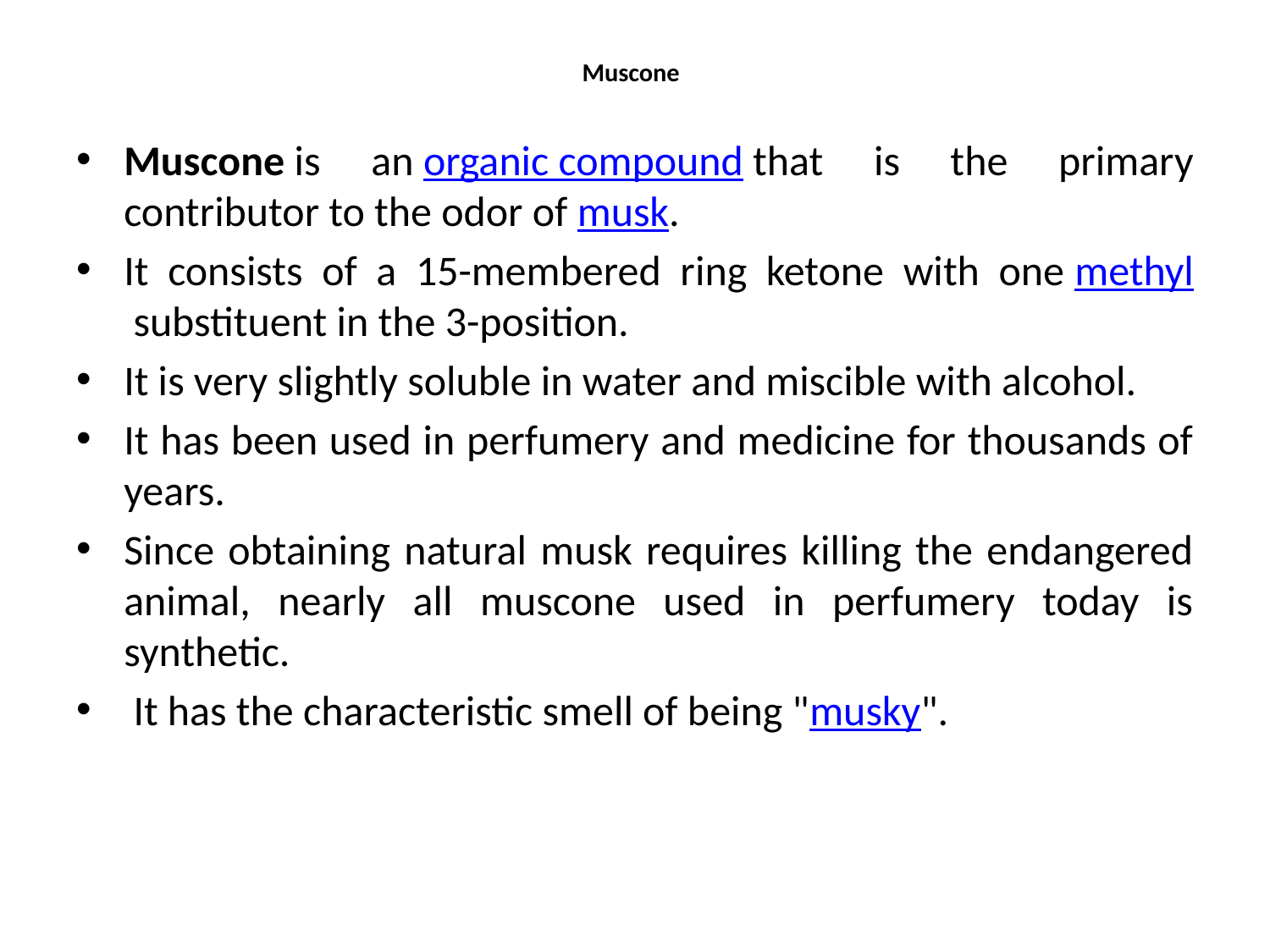

# Muscone
Muscone is an organic compound that is the primary contributor to the odor of musk.
It consists of a 15-membered ring ketone with one methyl substituent in the 3-position.
It is very slightly soluble in water and miscible with alcohol.
It has been used in perfumery and medicine for thousands of years.
Since obtaining natural musk requires killing the endangered animal, nearly all muscone used in perfumery today is synthetic.
 It has the characteristic smell of being "musky".